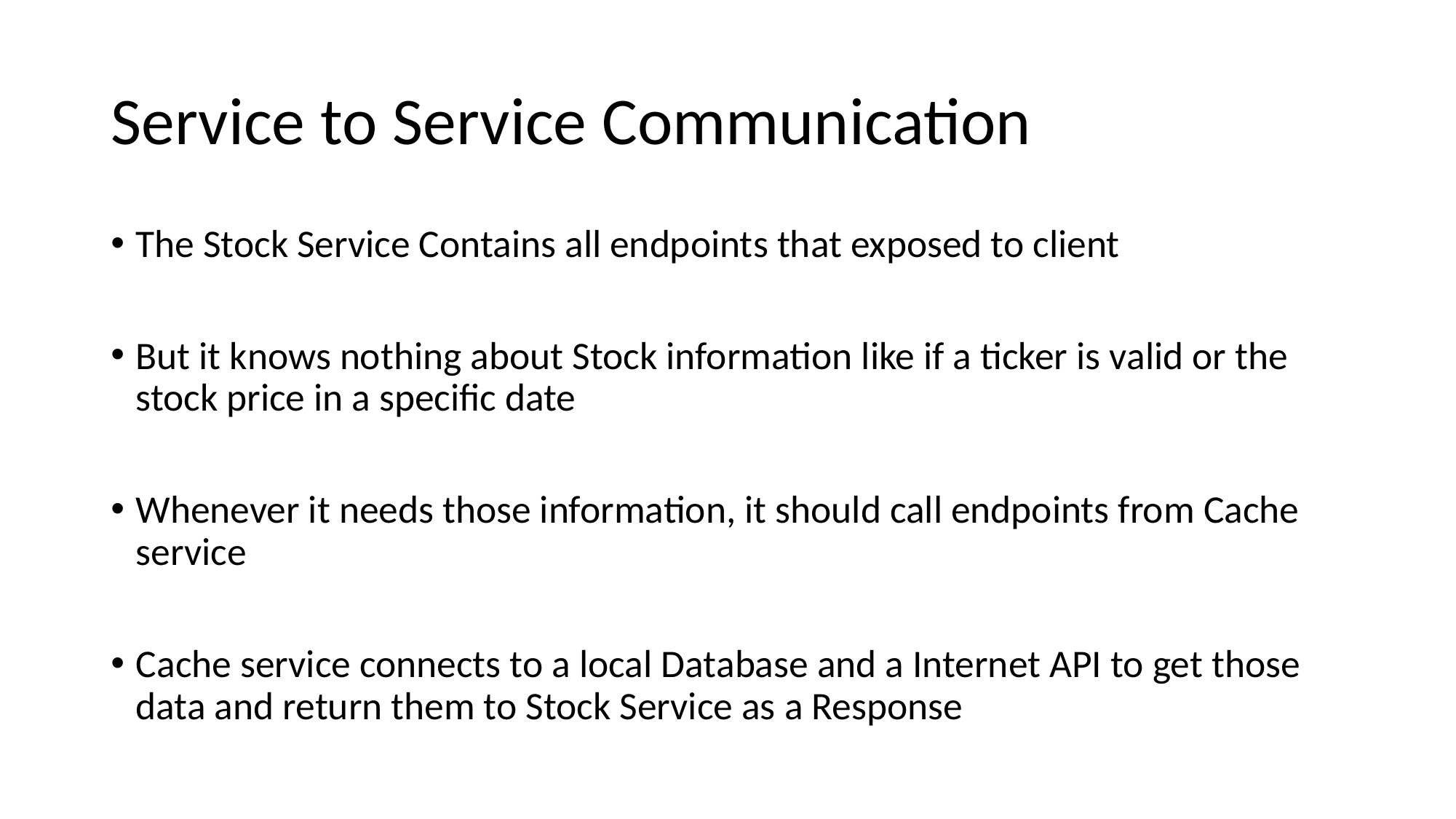

# Service to Service Communication
The Stock Service Contains all endpoints that exposed to client

But it knows nothing about Stock information like if a ticker is valid or the stock price in a specific date

Whenever it needs those information, it should call endpoints from Cache service

Cache service connects to a local Database and a Internet API to get those data and return them to Stock Service as a Response